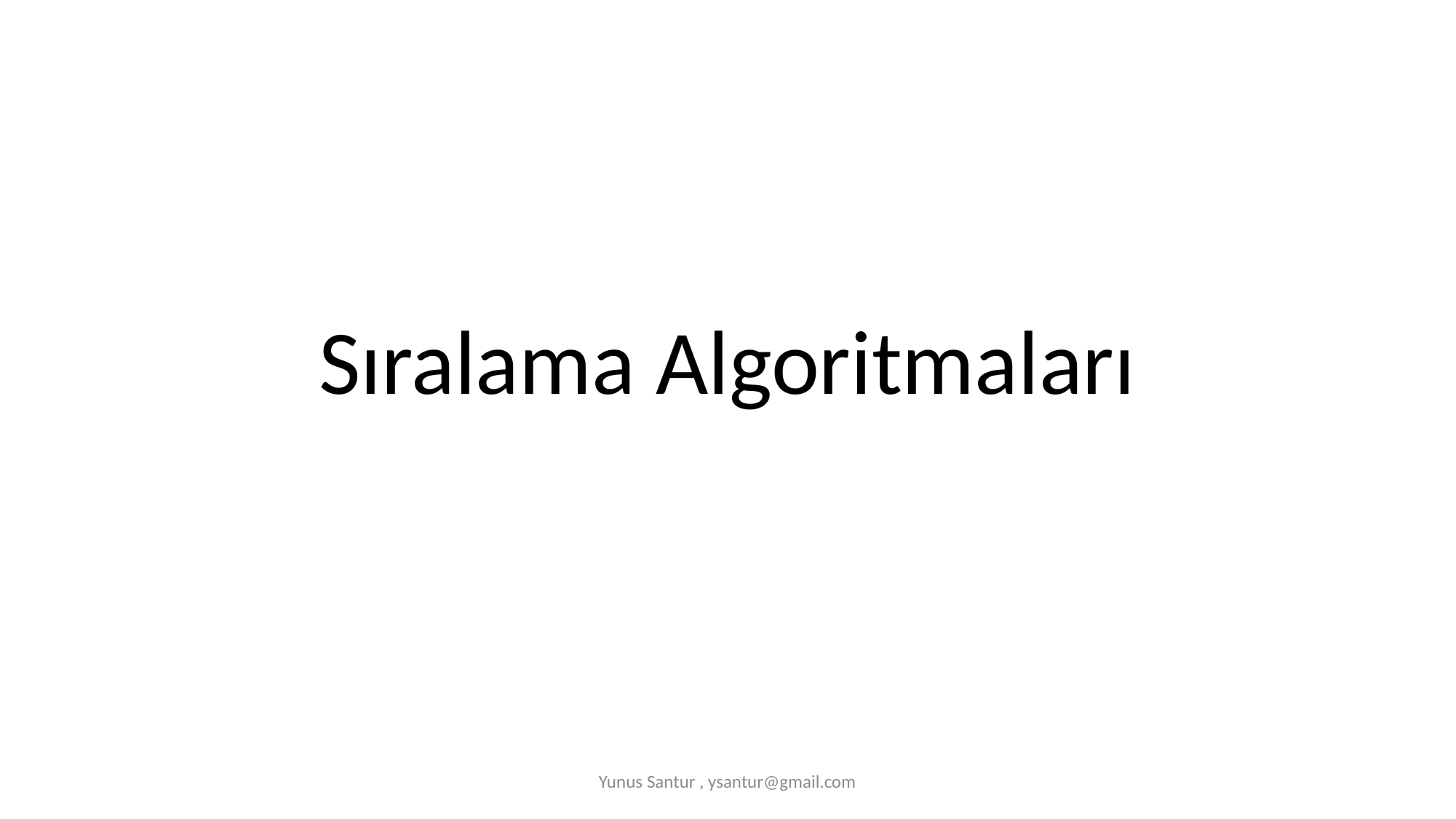

# Sıralama Algoritmaları
Yunus Santur , ysantur@gmail.com